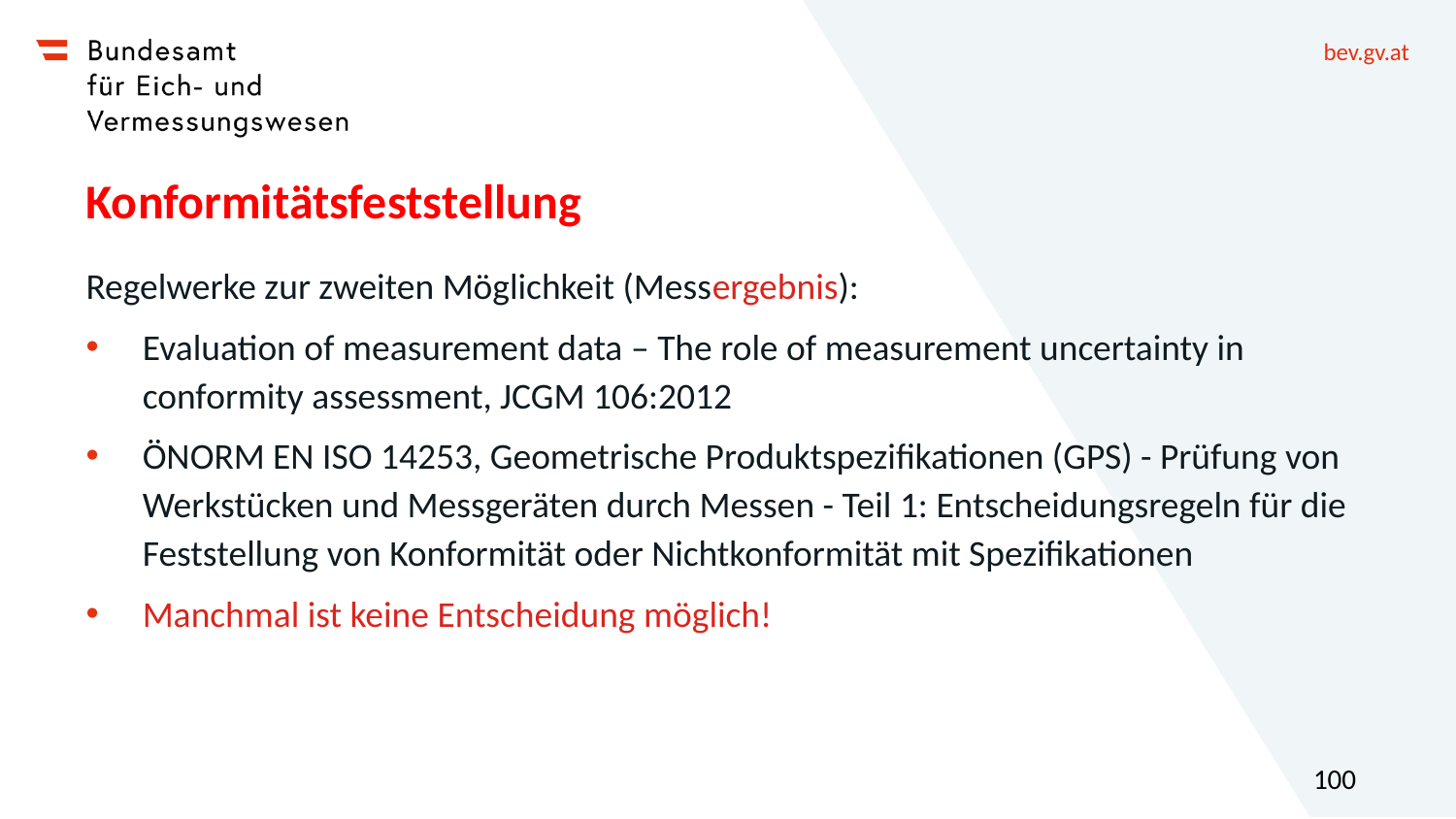

# Konformitätsfeststellung
Regelwerke zur zweiten Möglichkeit (Messergebnis):
Evaluation of measurement data – The role of measurement uncertainty in conformity assessment, JCGM 106:2012
ÖNORM EN ISO 14253, Geometrische Produktspezifikationen (GPS) - Prüfung von Werkstücken und Messgeräten durch Messen - Teil 1: Entscheidungsregeln für die Feststellung von Konformität oder Nichtkonformität mit Spezifikationen
Manchmal ist keine Entscheidung möglich!

100